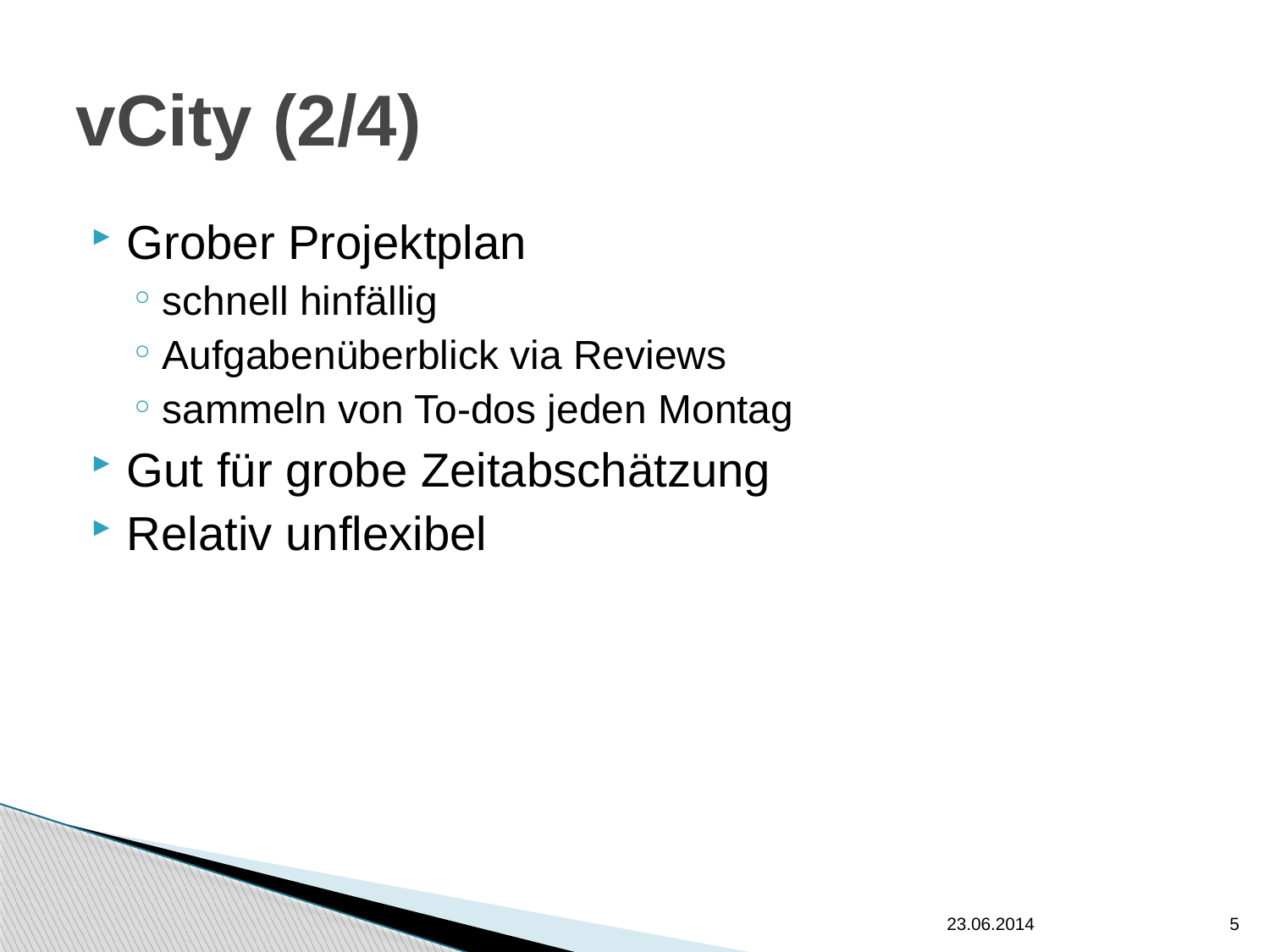

# vCity (2/4)
Grober Projektplan
schnell hinfällig
Aufgabenüberblick via Reviews
sammeln von To-dos jeden Montag
Gut für grobe Zeitabschätzung
Relativ unflexibel

23.06.2014
5